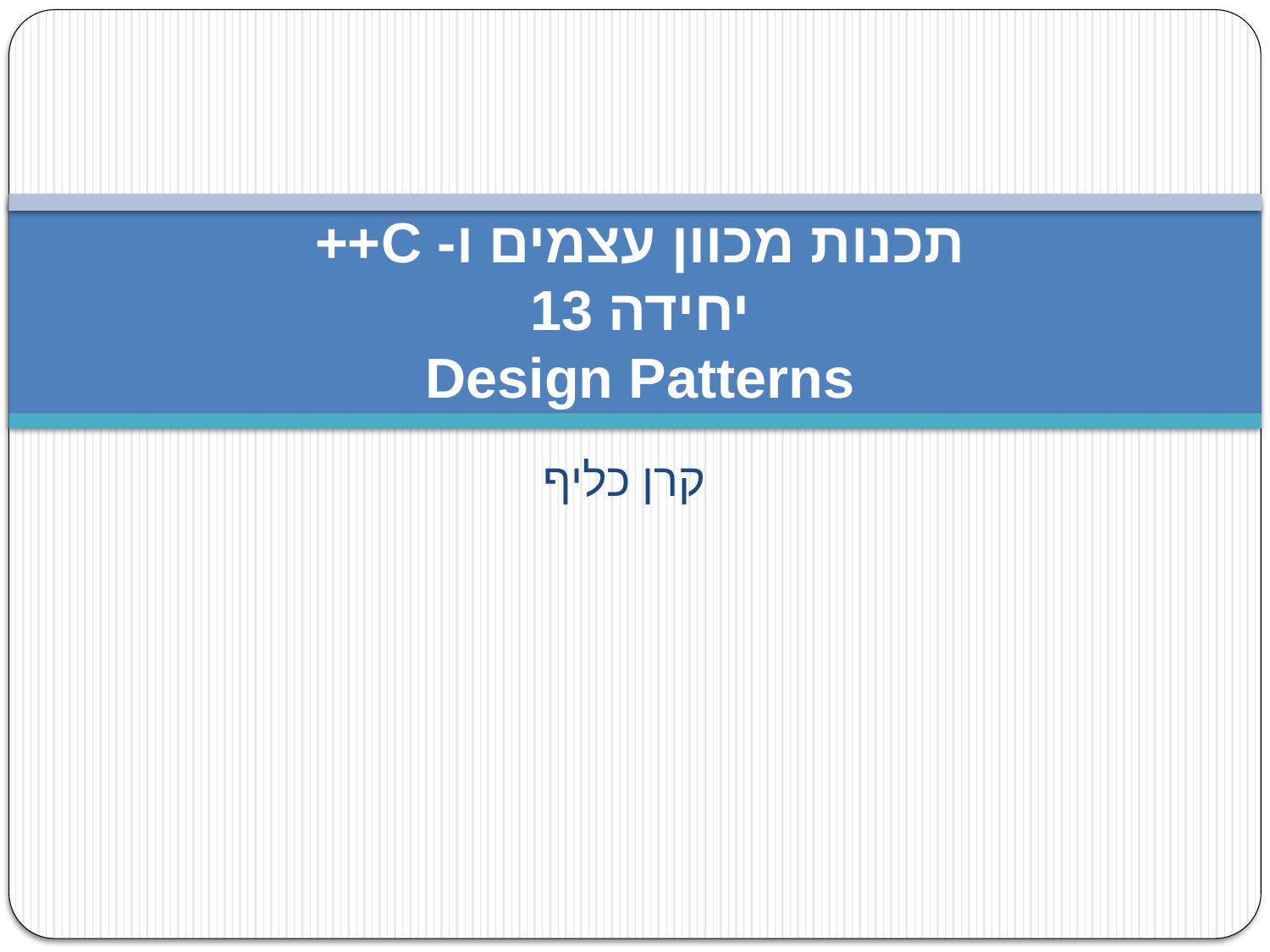

# תכנות מכוון עצמים ו- C++ יחידה 13 Design Patterns
קרן כליף